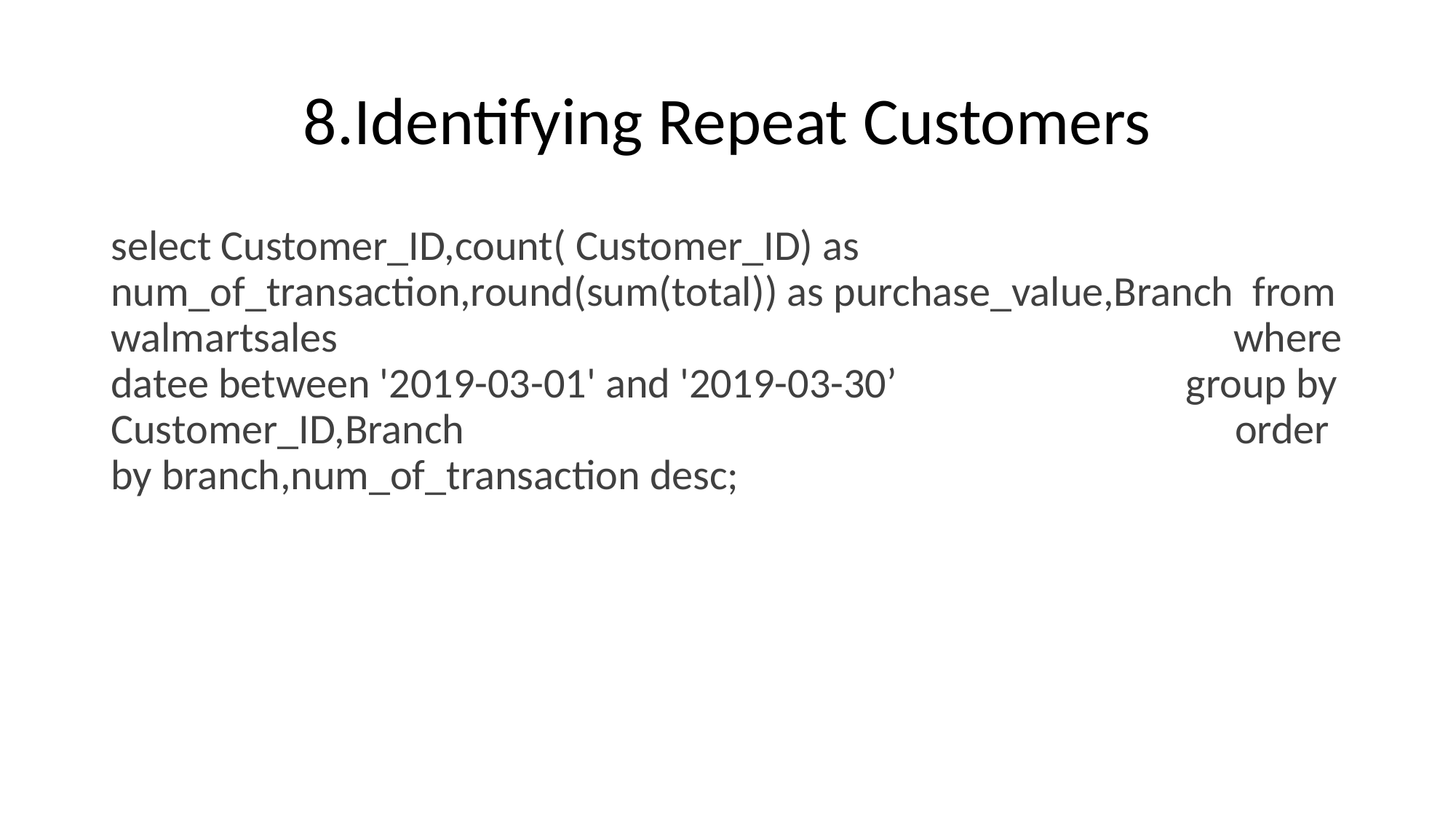

# 8.Identifying Repeat Customers
select Customer_ID,count( Customer_ID) as num_of_transaction,round(sum(total)) as purchase_value,Branch  from walmartsales                                                                                             where datee between '2019-03-01' and '2019-03-30’                              group by Customer_ID,Branch                                                                                order by branch,num_of_transaction desc;